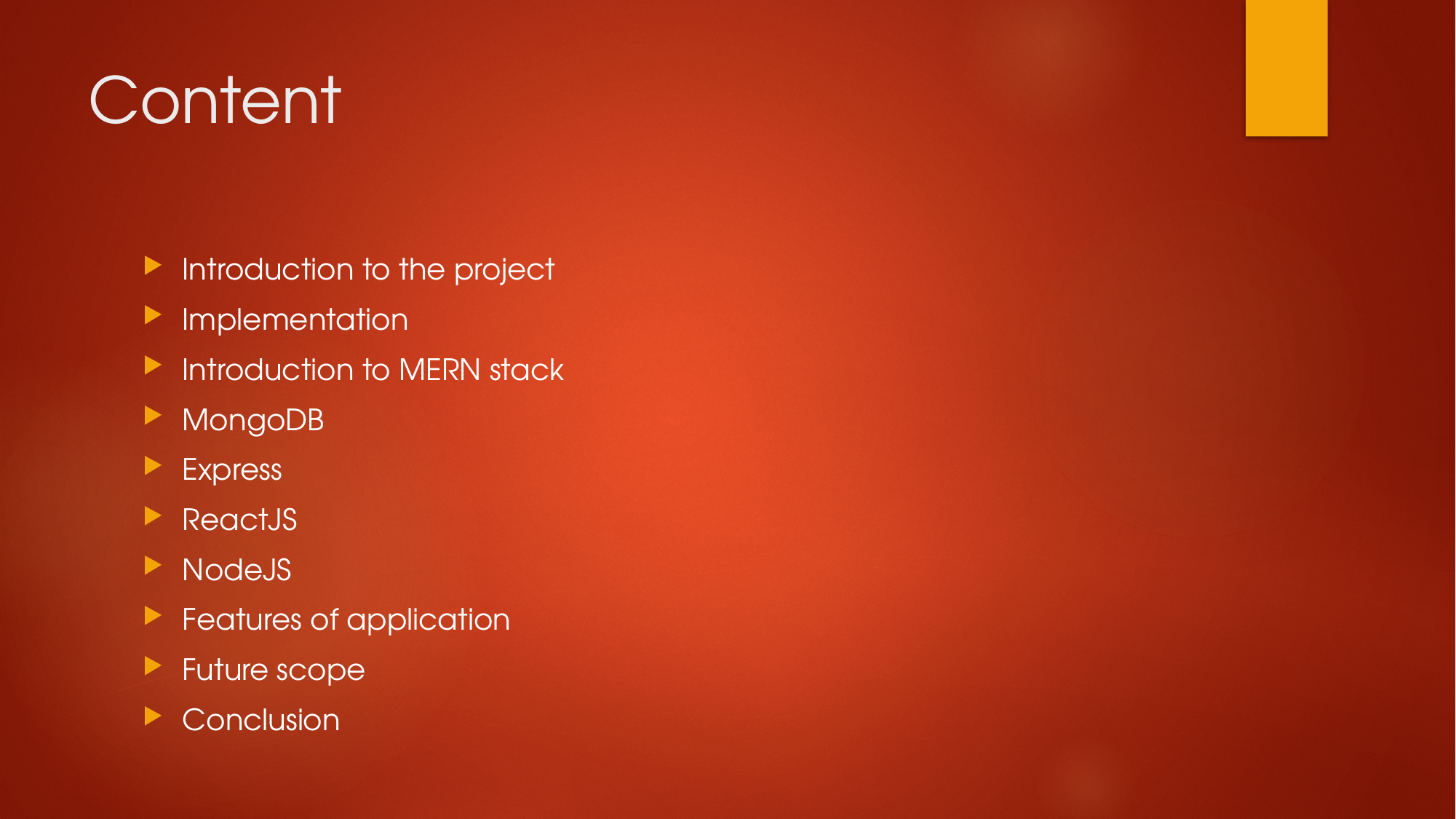

# Content
Introduction to the project
Implementation
Introduction to MERN stack
MongoDB
Express
ReactJS
NodeJS
Features of application
Future scope
Conclusion